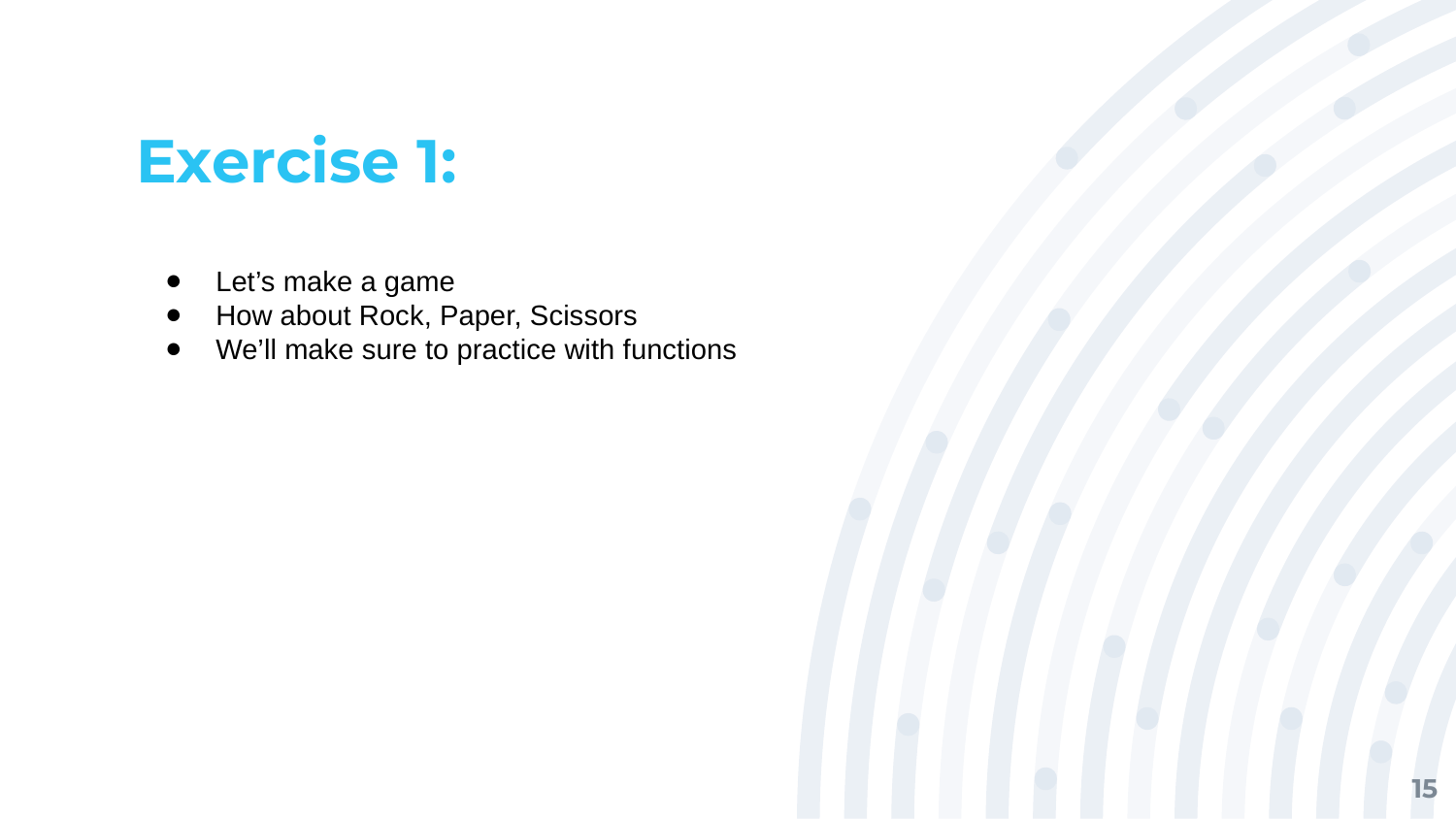

# Exercise 1:
Let’s make a game
How about Rock, Paper, Scissors
We’ll make sure to practice with functions

15